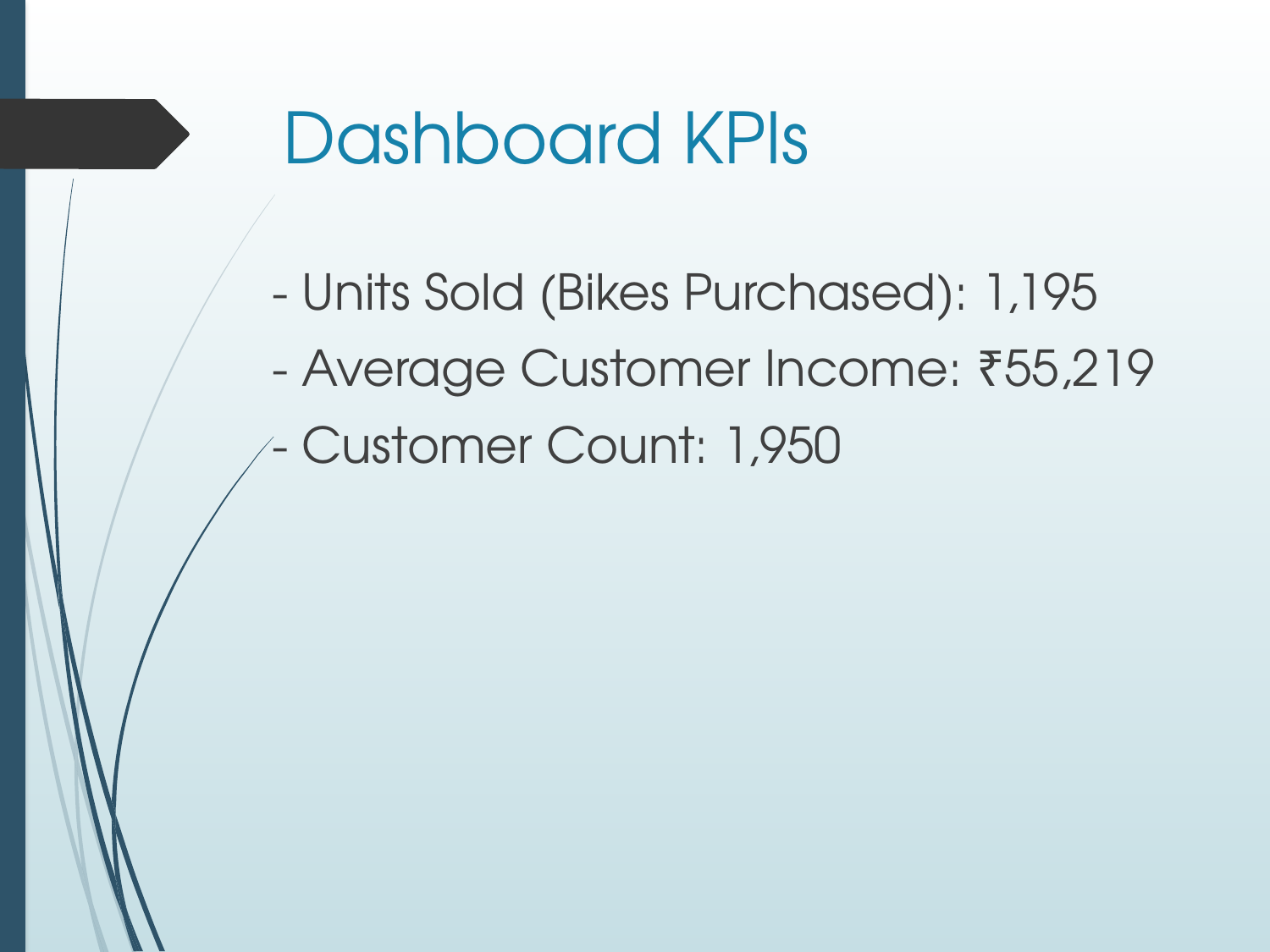

# Dashboard KPIs
- Units Sold (Bikes Purchased): 1,195
- Average Customer Income: ₹55,219
- Customer Count: 1,950